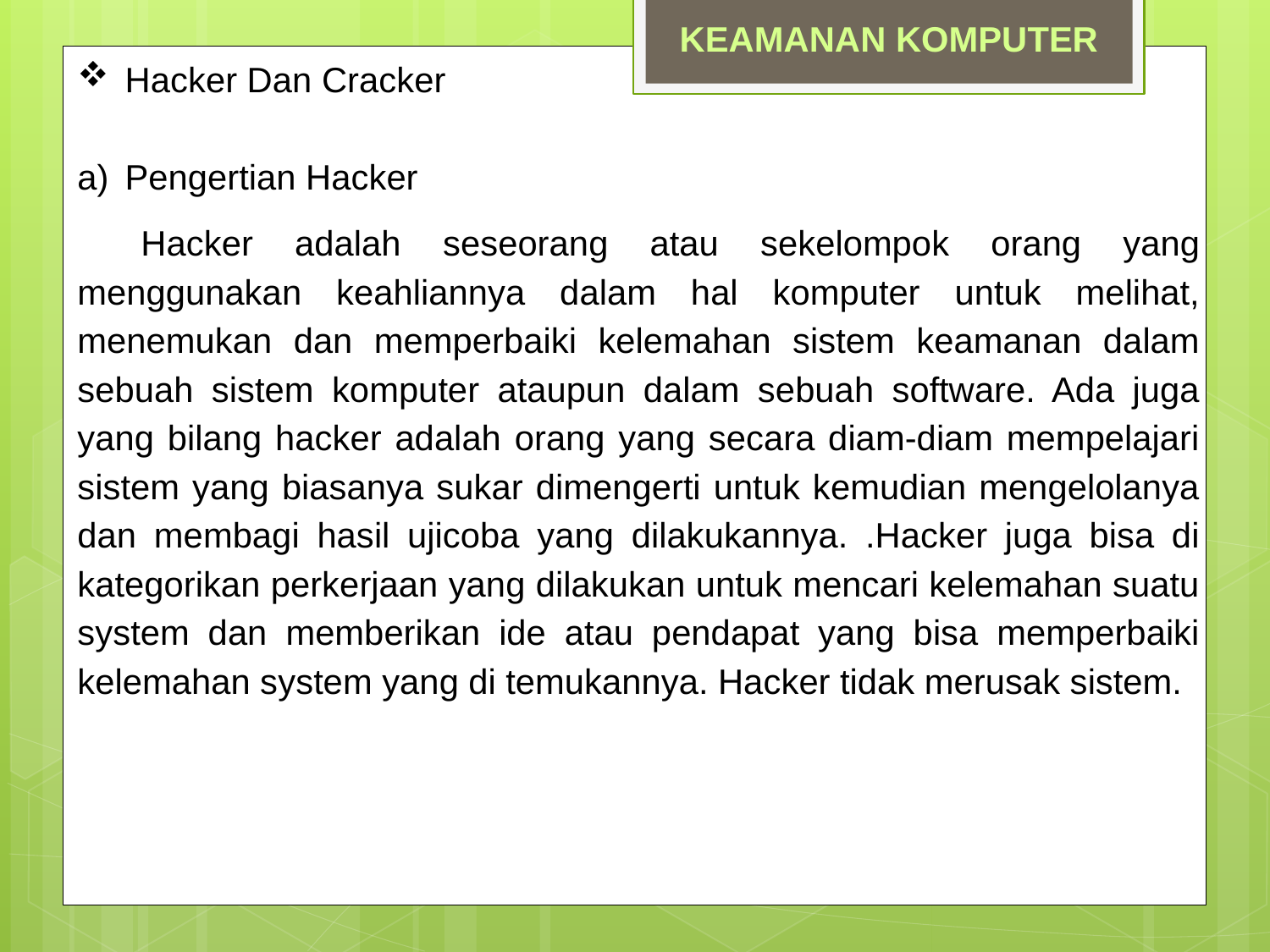

KEAMANAN KOMPUTER
Hacker Dan Cracker

Pengertian Hacker
Hacker adalah seseorang atau sekelompok orang yang menggunakan keahliannya dalam hal komputer untuk melihat, menemukan dan memperbaiki kelemahan sistem keamanan dalam sebuah sistem komputer ataupun dalam sebuah software. Ada juga yang bilang hacker adalah orang yang secara diam-diam mempelajari sistem yang biasanya sukar dimengerti untuk kemudian mengelolanya dan membagi hasil ujicoba yang dilakukannya. .Hacker juga bisa di kategorikan perkerjaan yang dilakukan untuk mencari kelemahan suatu system dan memberikan ide atau pendapat yang bisa memperbaiki kelemahan system yang di temukannya. Hacker tidak merusak sistem.